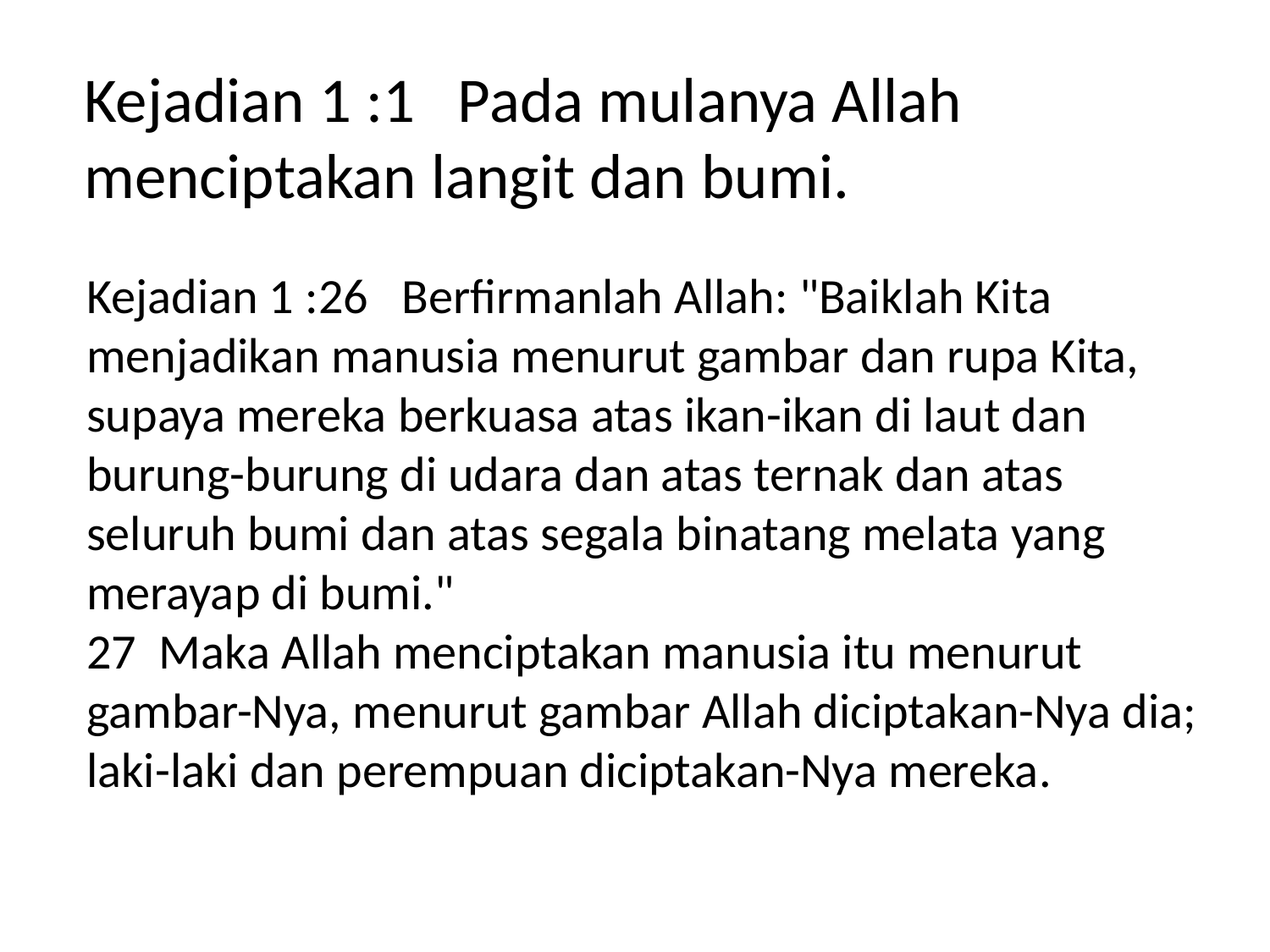

Kejadian 1 :1   Pada mulanya Allah menciptakan langit dan bumi.
Kejadian 1 :26   Berfirmanlah Allah: "Baiklah Kita menjadikan manusia menurut gambar dan rupa Kita, supaya mereka berkuasa atas ikan-ikan di laut dan burung-burung di udara dan atas ternak dan atas seluruh bumi dan atas segala binatang melata yang merayap di bumi."
27  Maka Allah menciptakan manusia itu menurut gambar-Nya, menurut gambar Allah diciptakan-Nya dia; laki-laki dan perempuan diciptakan-Nya mereka.